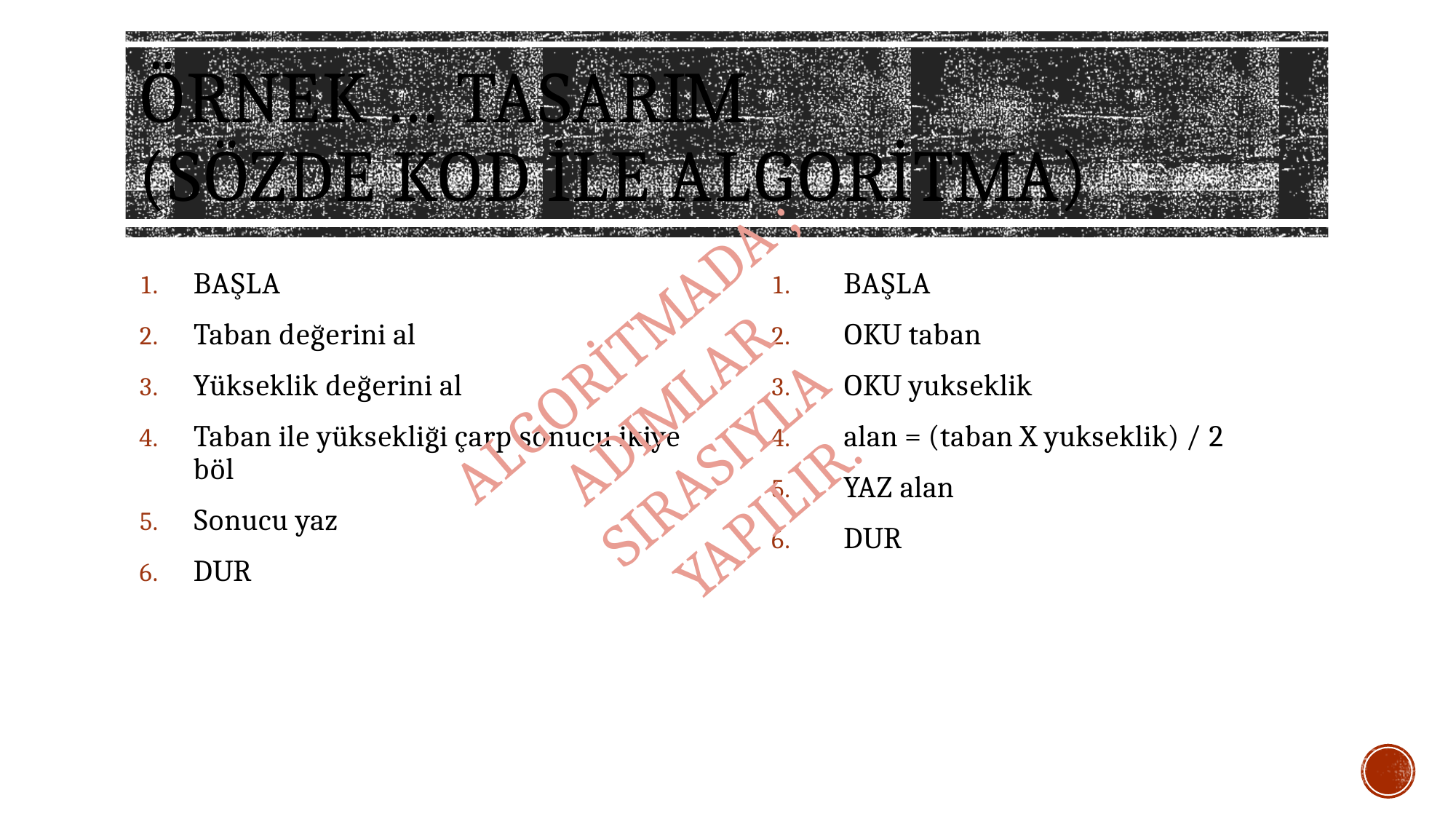

# ÖRNEK … TASARIM (SÖZDE KOD ile algoritma)
BAŞLA
Taban değerini al
Yükseklik değerini al
Taban ile yüksekliği çarp sonucu ikiye böl
Sonucu yaz
DUR

BAŞLA
OKU taban
OKU yukseklik
alan = (taban X yukseklik) / 2
YAZ alan
DUR

ALGORİTMADA ;
ADIMLAR
SIRASIYLA
YAPILIR.